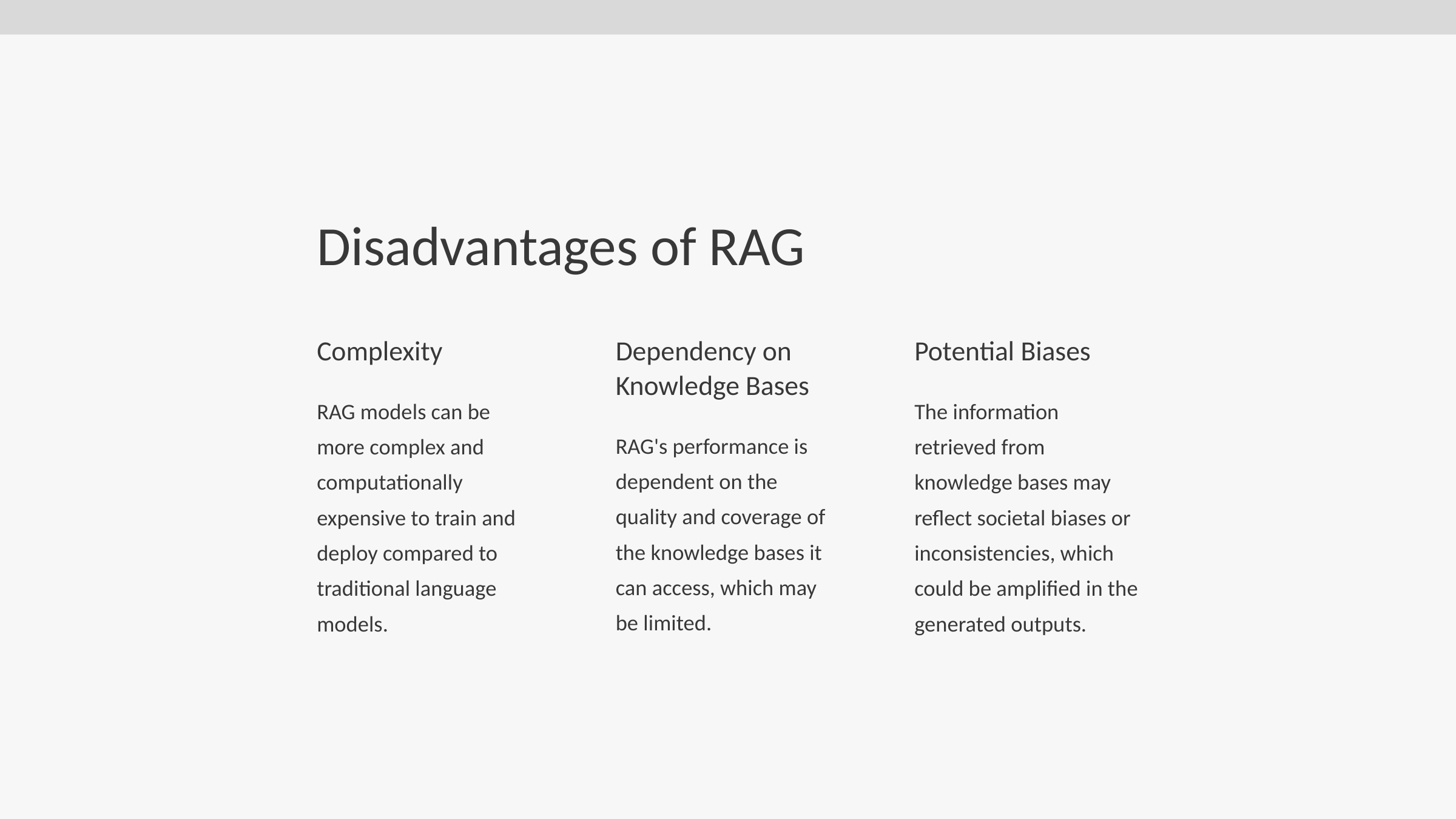

Disadvantages of RAG
Complexity
Dependency on Knowledge Bases
Potential Biases
RAG models can be more complex and computationally expensive to train and deploy compared to traditional language models.
The information retrieved from knowledge bases may reflect societal biases or inconsistencies, which could be amplified in the generated outputs.
RAG's performance is dependent on the quality and coverage of the knowledge bases it can access, which may be limited.